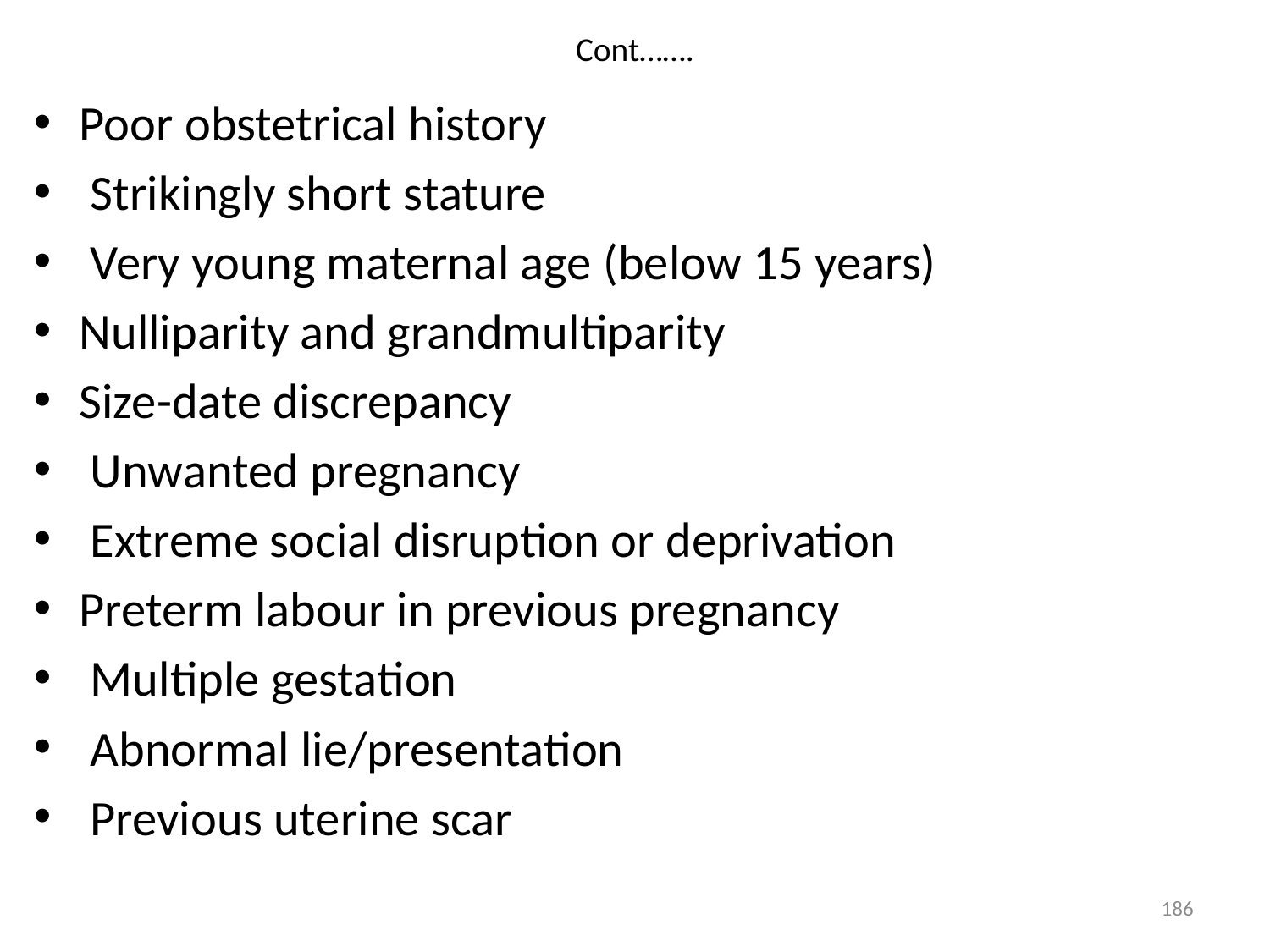

# Cont…….
Poor obstetrical history
 Strikingly short stature
 Very young maternal age (below 15 years)
Nulliparity and grandmultiparity
Size-date discrepancy
 Unwanted pregnancy
 Extreme social disruption or deprivation
Preterm labour in previous pregnancy
 Multiple gestation
 Abnormal lie/presentation
 Previous uterine scar

186